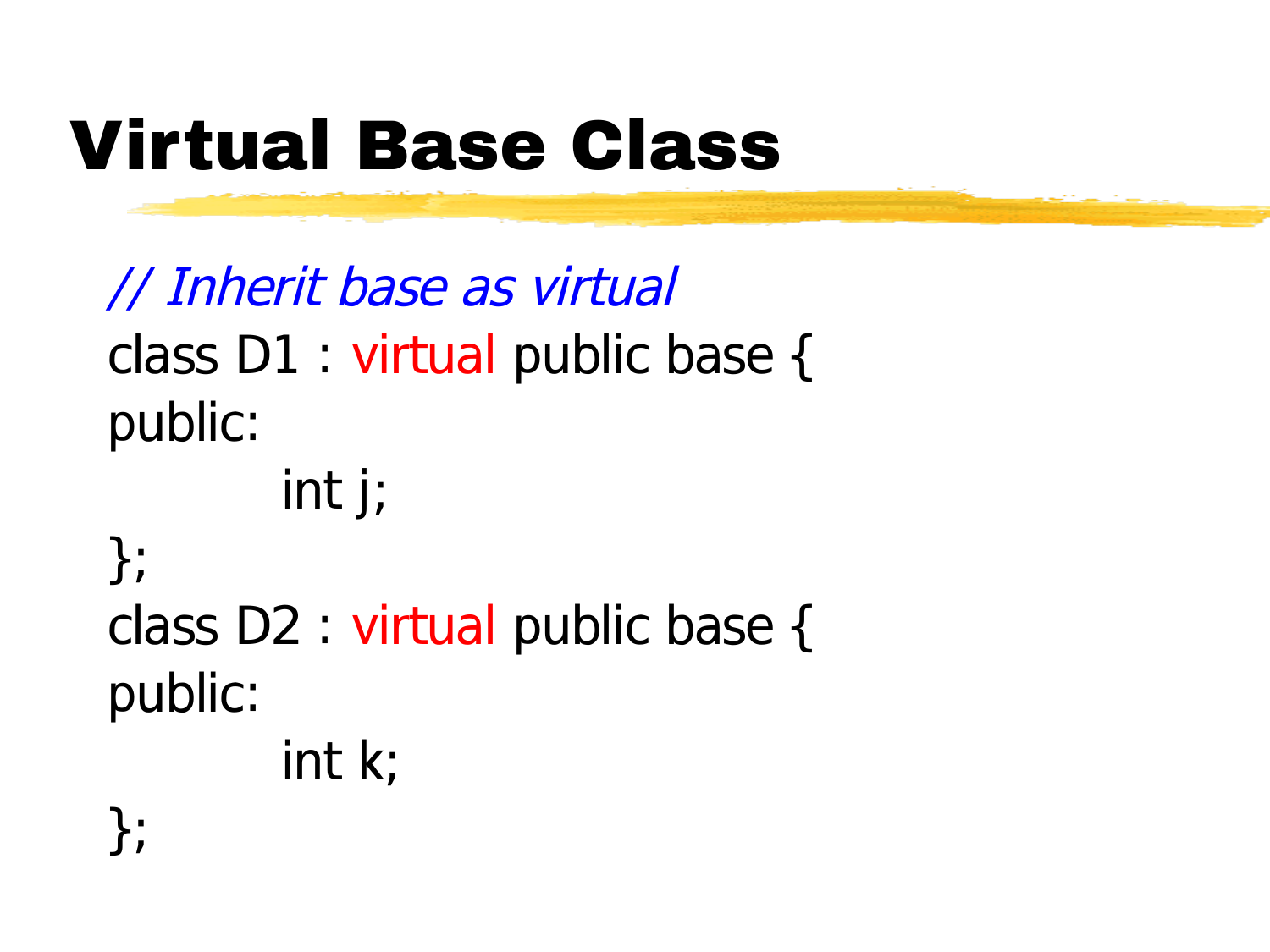

# Virtual Base Class
// Inherit base as virtual
class D1 : virtual public base {
public:
		int j;
};
class D2 : virtual public base {
public:
		int k;
};